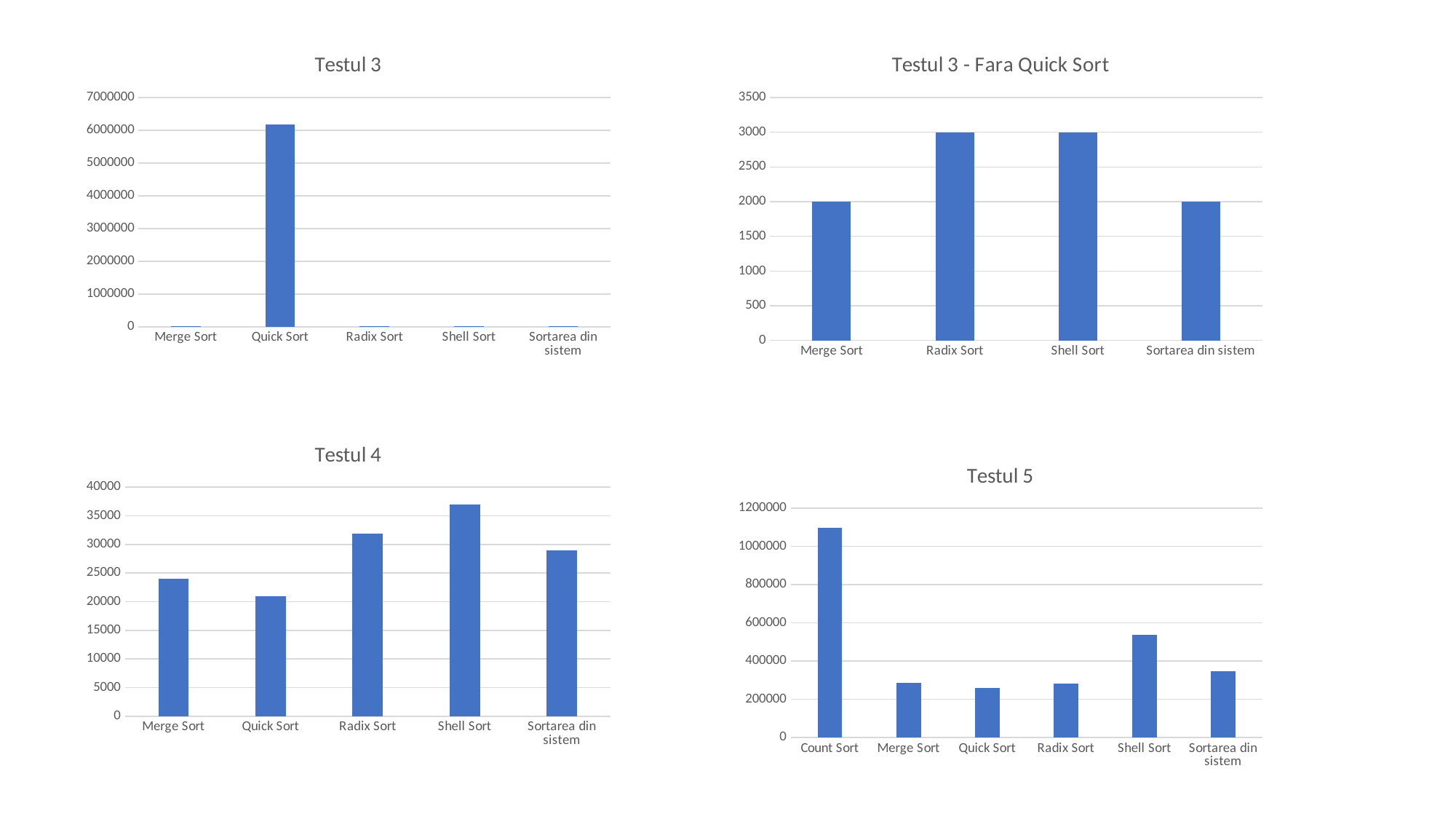

### Chart: Testul 3

| Category |  |
|---|---|
| Merge Sort | 13967.0 |
| Quick Sort | 6169615.0 |
| Radix Sort | 21899.0 |
| Shell Sort | 11971.0 |
| Sortarea din sistem | 13971.0 |

### Chart: Testul 3 - Fara Quick Sort

| Category |  |
|---|---|
| Merge Sort | 1996.0 |
| Radix Sort | 2992.0 |
| Shell Sort | 2993.0 |
| Sortarea din sistem | 1995.0 |
#

### Chart: Testul 4

| Category |  |
|---|---|
| Merge Sort | 23936.0 |
| Quick Sort | 20944.0 |
| Radix Sort | 31915.0 |
| Shell Sort | 36903.0 |
| Sortarea din sistem | 28922.0 |

### Chart: Testul 5

| Category |  |
|---|---|
| Count Sort | 1096561.0 |
| Merge Sort | 285258.0 |
| Quick Sort | 258306.0 |
| Radix Sort | 283201.0 |
| Shell Sort | 538532.0 |
| Sortarea din sistem | 348098.0 |